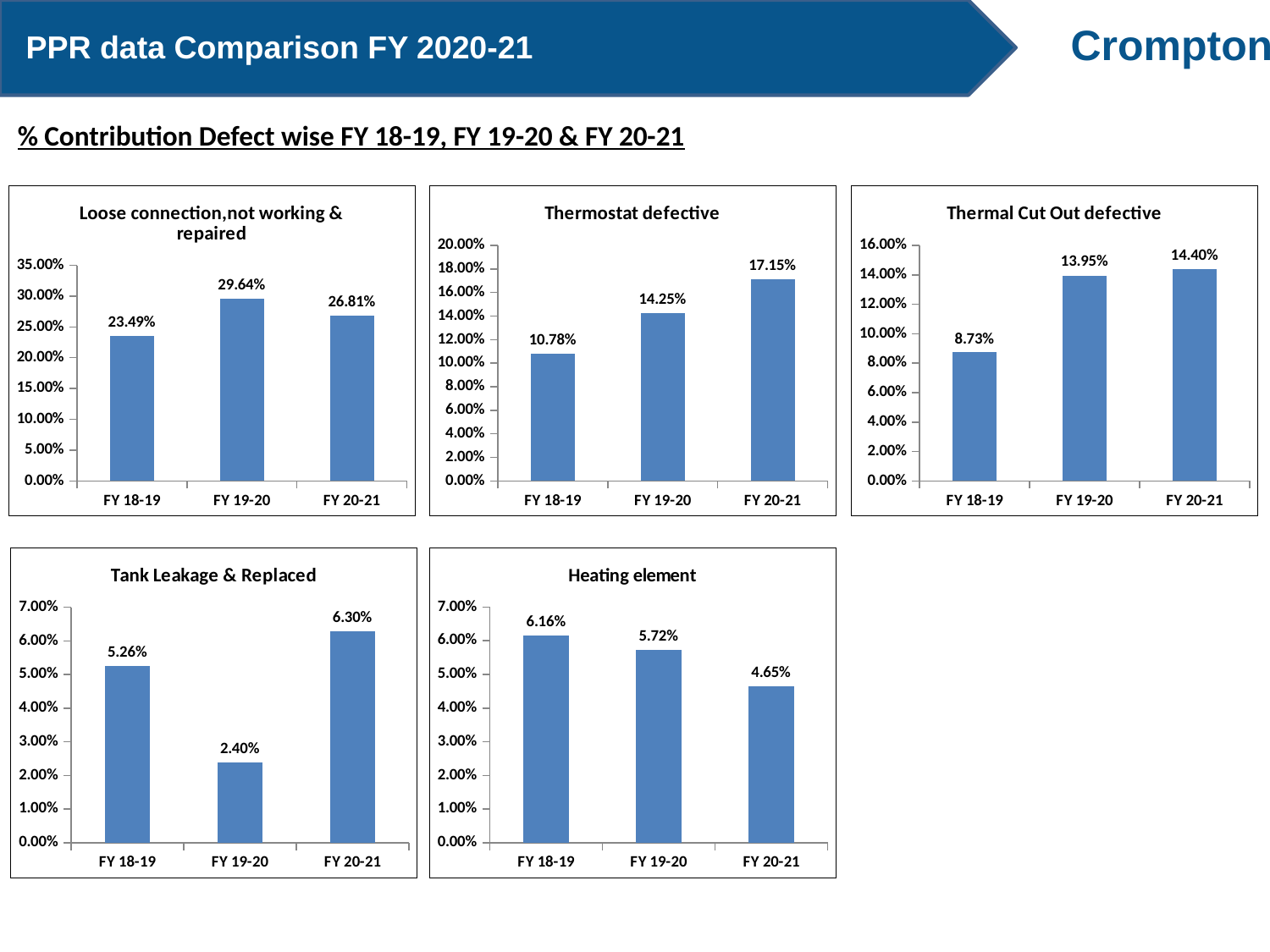

PPR data Comparison FY 2020-21
% Contribution Defect wise FY 18-19, FY 19-20 & FY 20-21

### Chart:

| Category | Loose connection,not working & repaired |
|---|---|
| FY 18-19 | 0.23491655969191272 |
| FY 19-20 | 0.29636819035691925 |
| FY 20-21 | 0.26811819595645414 |

### Chart: Thermostat defective

| Category | Thermostat defective  2275 |
|---|---|
| FY 18-19 | 0.10783055198973042 |
| FY 19-20 | 0.1424546023794615 |
| FY 20-21 | 0.1714618973561431 |

### Chart: Thermal Cut Out defective

| Category | Thermal Cut Out defective 2228 |
|---|---|
| FY 18-19 | 0.08729139922978177 |
| FY 19-20 | 0.13951158422041327 |
| FY 20-21 | 0.14401244167962676 |

### Chart: Tank Leakage & Replaced

| Category | Tank Leakage & Replaced 383 |
|---|---|
| FY 18-19 | 0.05263157894736842 |
| FY 19-20 | 0.02398246712586099 |
| FY 20-21 | 0.06298600311041991 |

### Chart: Heating element

| Category | Heating element 913 |
|---|---|
| FY 18-19 | 0.06161745827984596 |
| FY 19-20 | 0.057169693174702566 |
| FY 20-21 | 0.04650077760497667 |